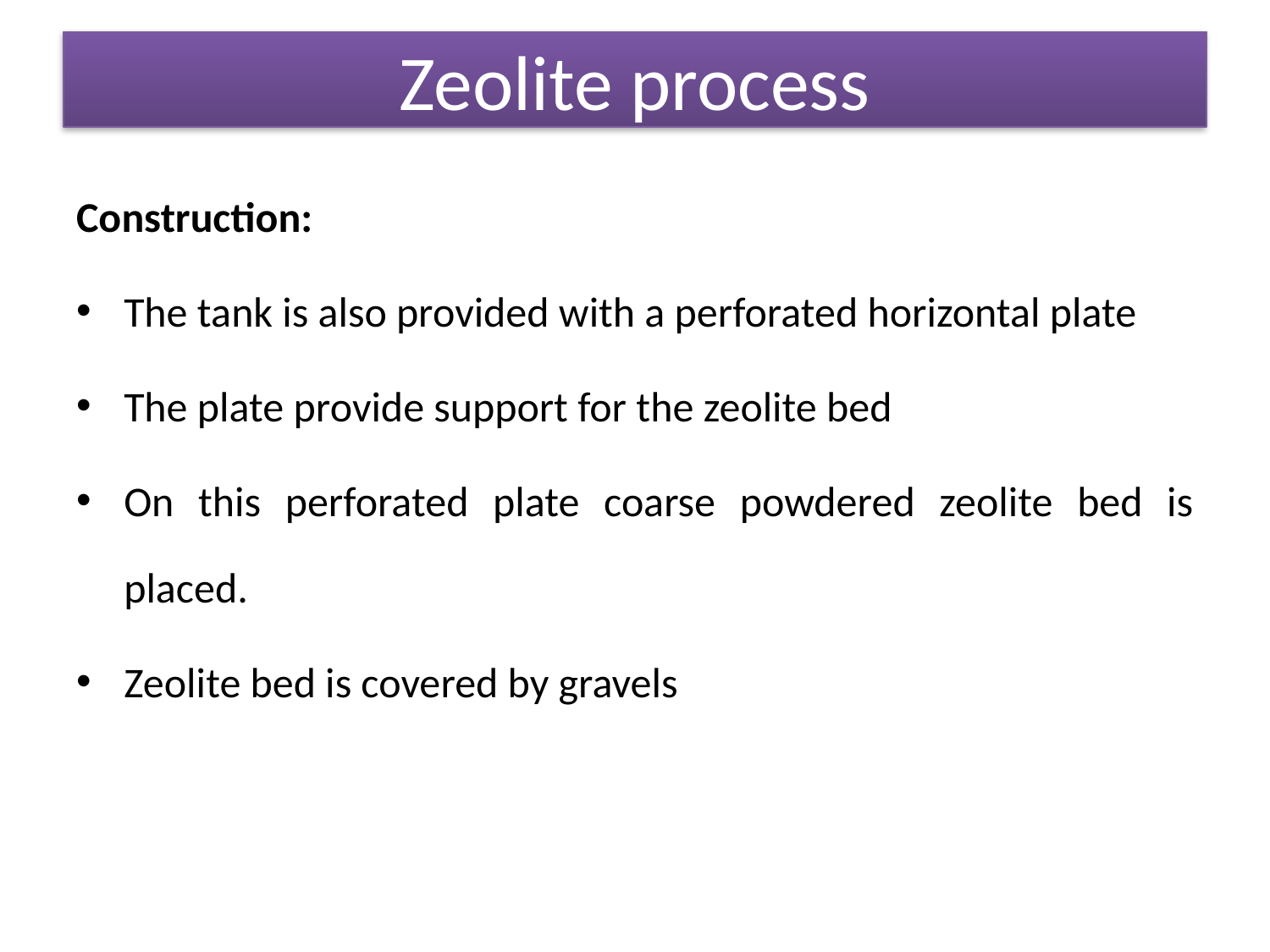

Zeolite process
Construction:
The tank is also provided with a perforated horizontal plate
The plate provide support for the zeolite bed
On this perforated plate coarse powdered zeolite bed is placed.
Zeolite bed is covered by gravels